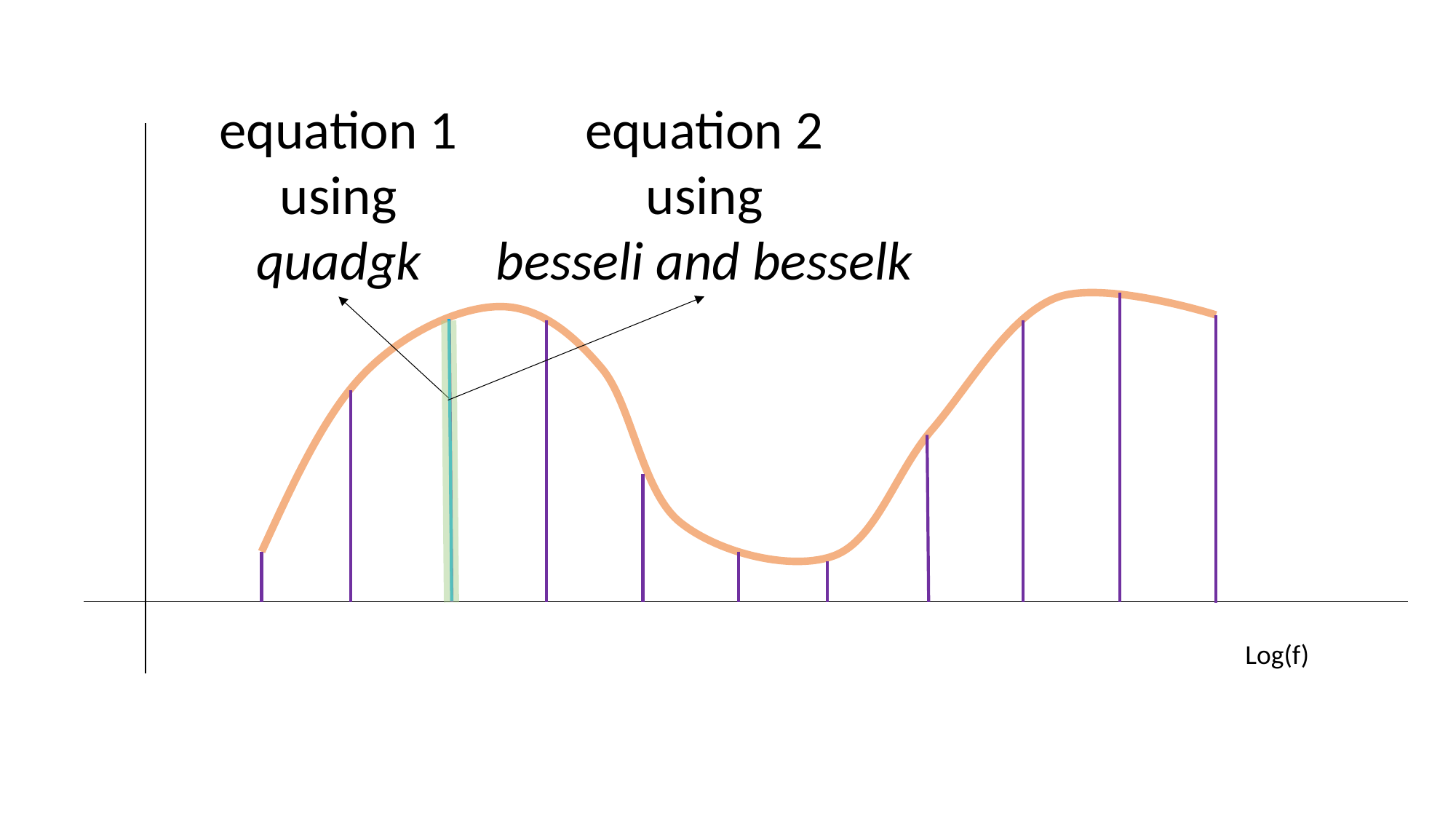

equation 1 using quadgk
equation 2
using
besseli and besselk
§
Log(f)